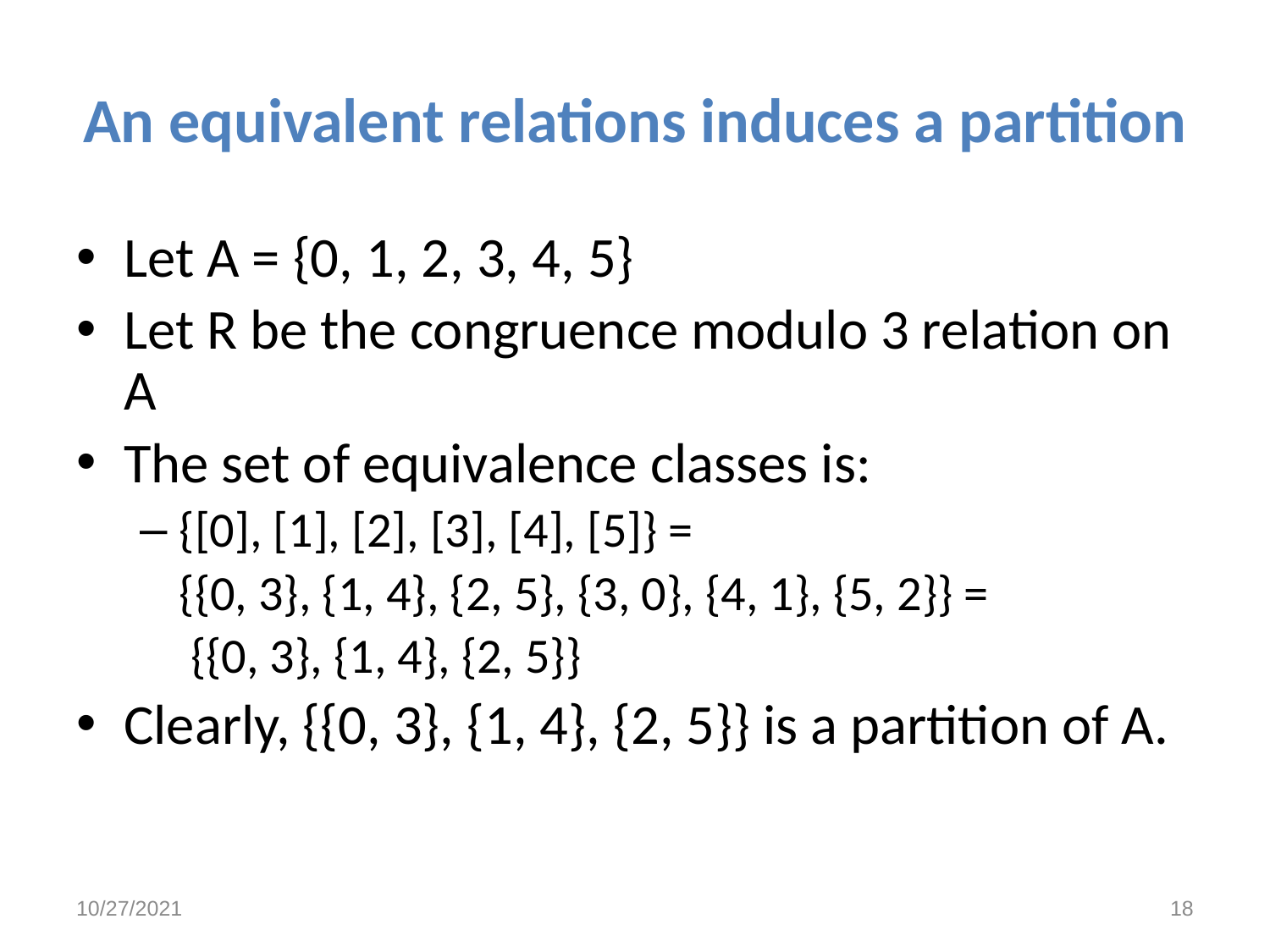

# An equivalent relations induces a partition
Let A = {0, 1, 2, 3, 4, 5}
Let R be the congruence modulo 3 relation on A
The set of equivalence classes is:
{[0], [1], [2], [3], [4], [5]} =
	{{0, 3}, {1, 4}, {2, 5}, {3, 0}, {4, 1}, {5, 2}} =
	 {{0, 3}, {1, 4}, {2, 5}}
Clearly, {{0, 3}, {1, 4}, {2, 5}} is a partition of A.
10/27/2021
18